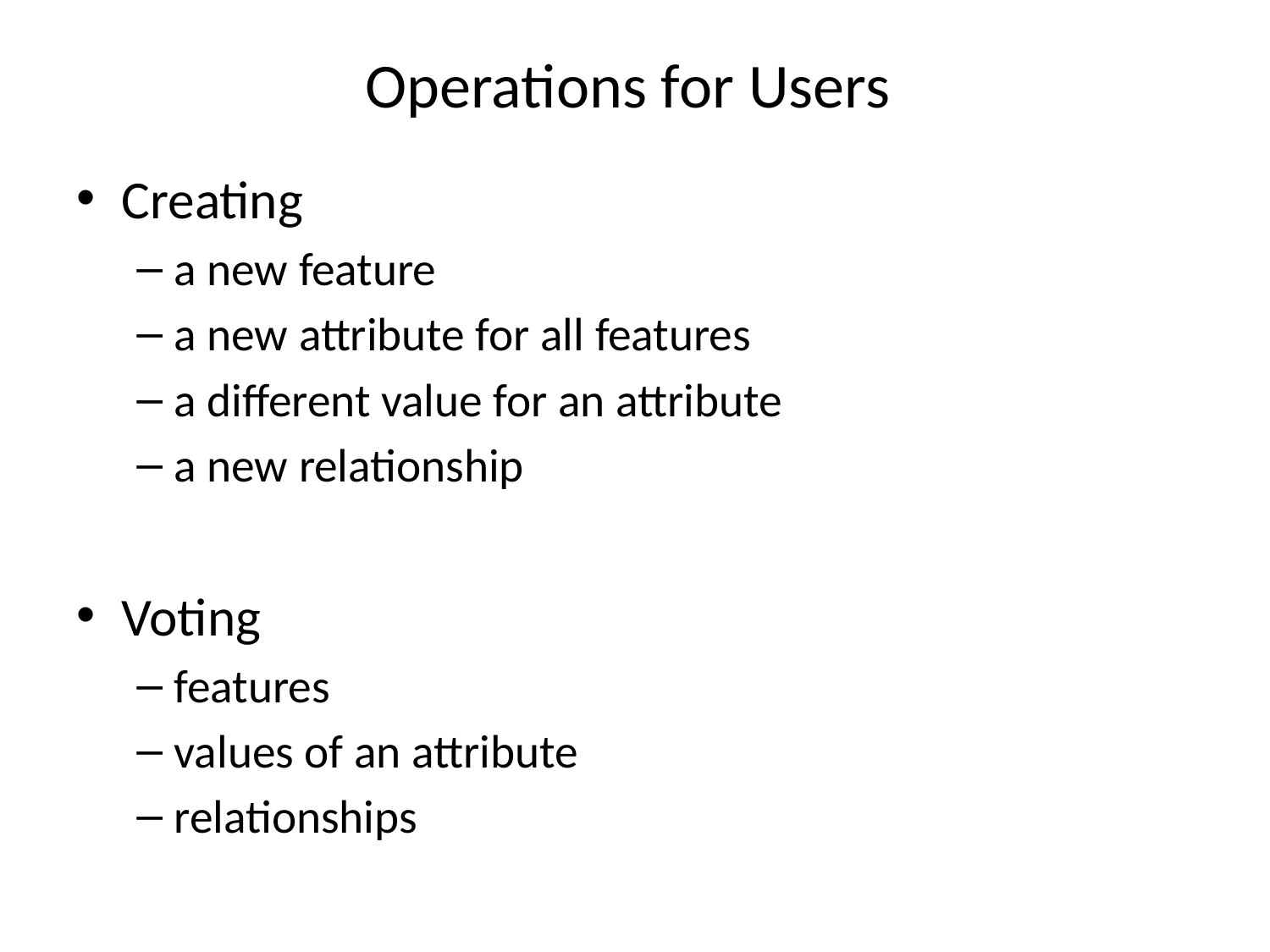

# Operations for Users
Creating
a new feature
a new attribute for all features
a different value for an attribute
a new relationship

Voting
features
values of an attribute
relationships